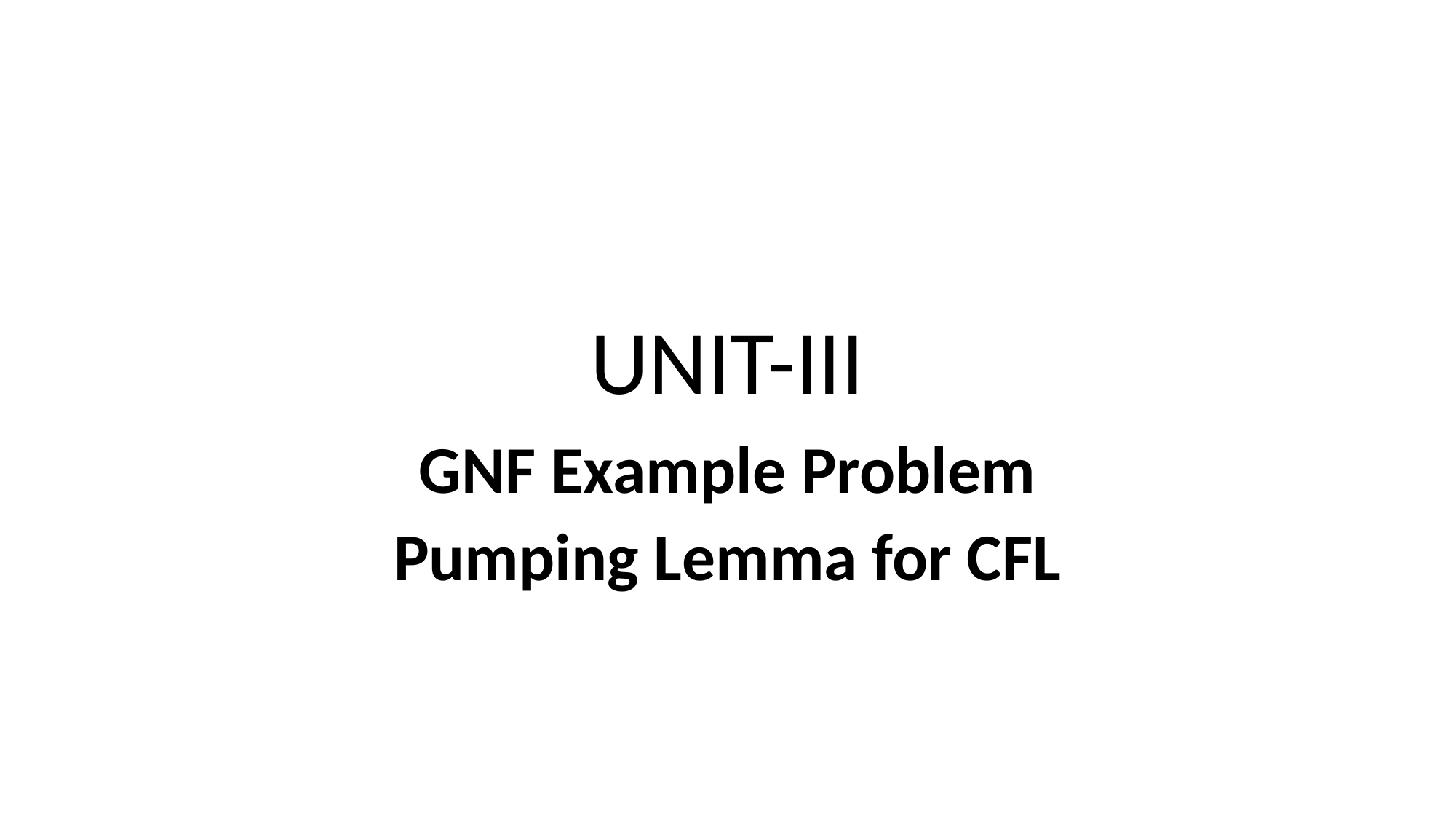

# UNIT-III
GNF Example Problem
Pumping Lemma for CFL